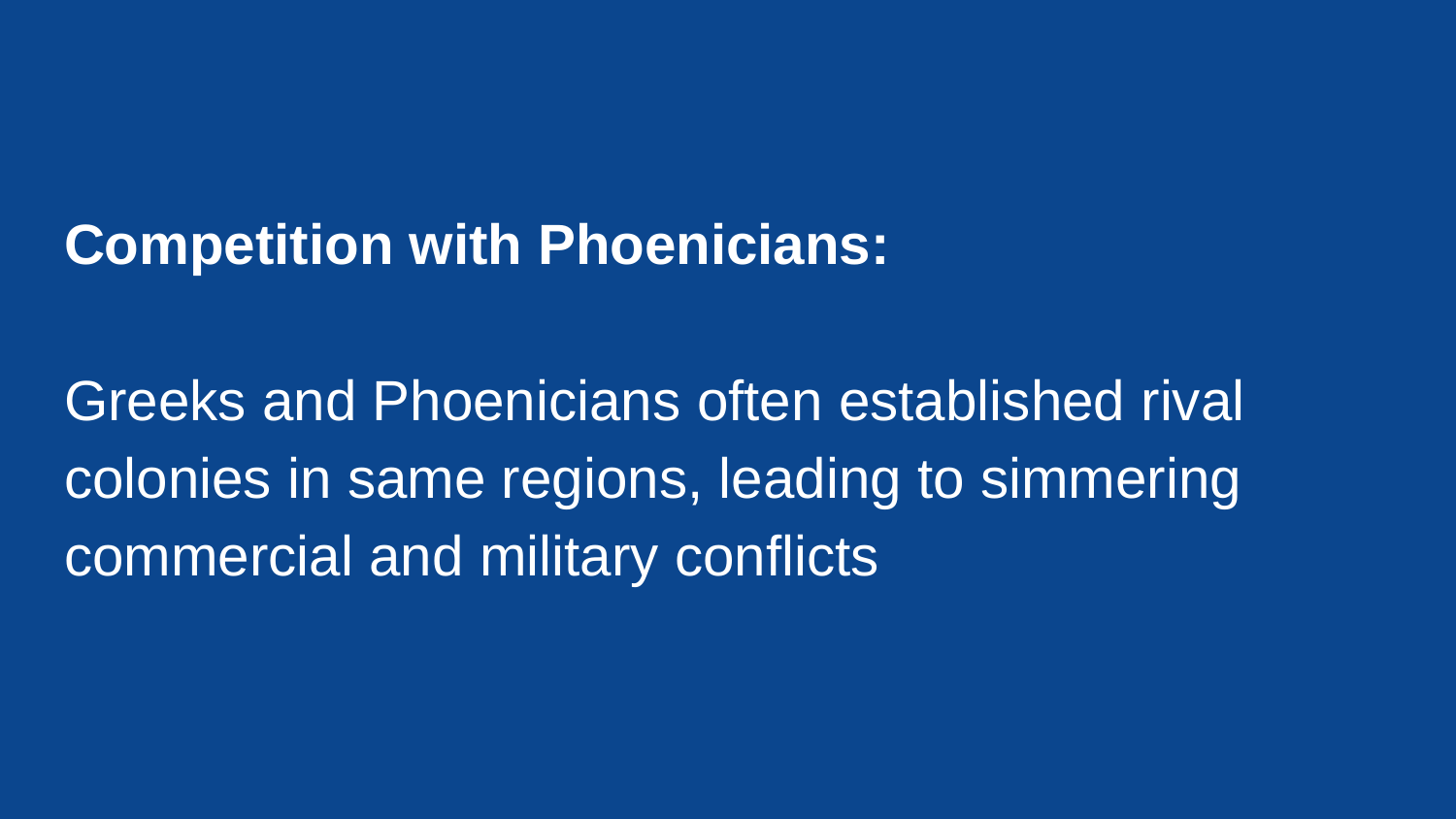

Competition with Phoenicians:

Greeks and Phoenicians often established rival colonies in same regions, leading to simmering commercial and military conflicts